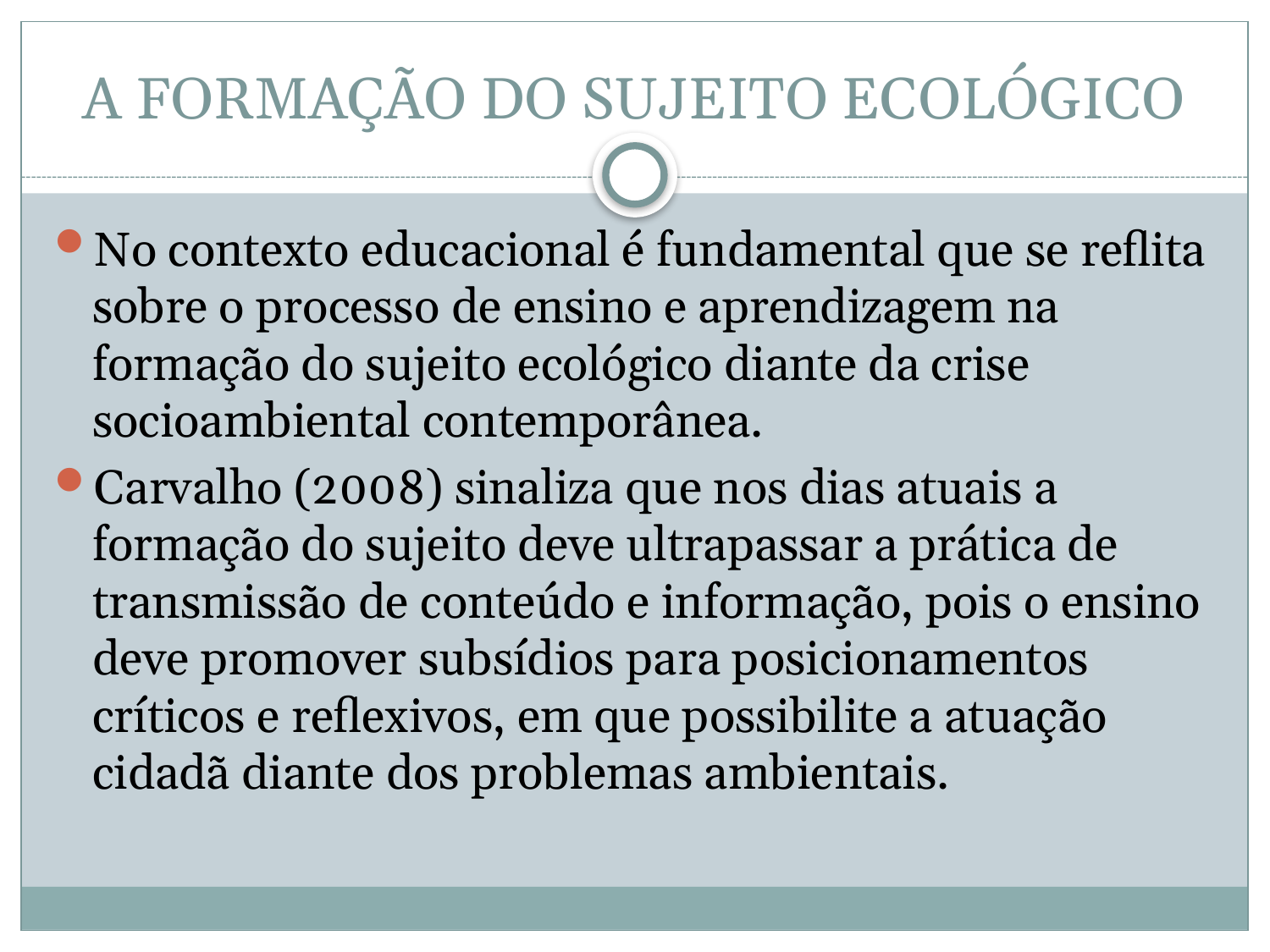

# A FORMAÇÃO DO SUJEITO ECOLÓGICO
No contexto educacional é fundamental que se reflita sobre o processo de ensino e aprendizagem na formação do sujeito ecológico diante da crise socioambiental contemporânea.
Carvalho (2008) sinaliza que nos dias atuais a formação do sujeito deve ultrapassar a prática de transmissão de conteúdo e informação, pois o ensino deve promover subsídios para posicionamentos críticos e reflexivos, em que possibilite a atuação cidadã diante dos problemas ambientais.